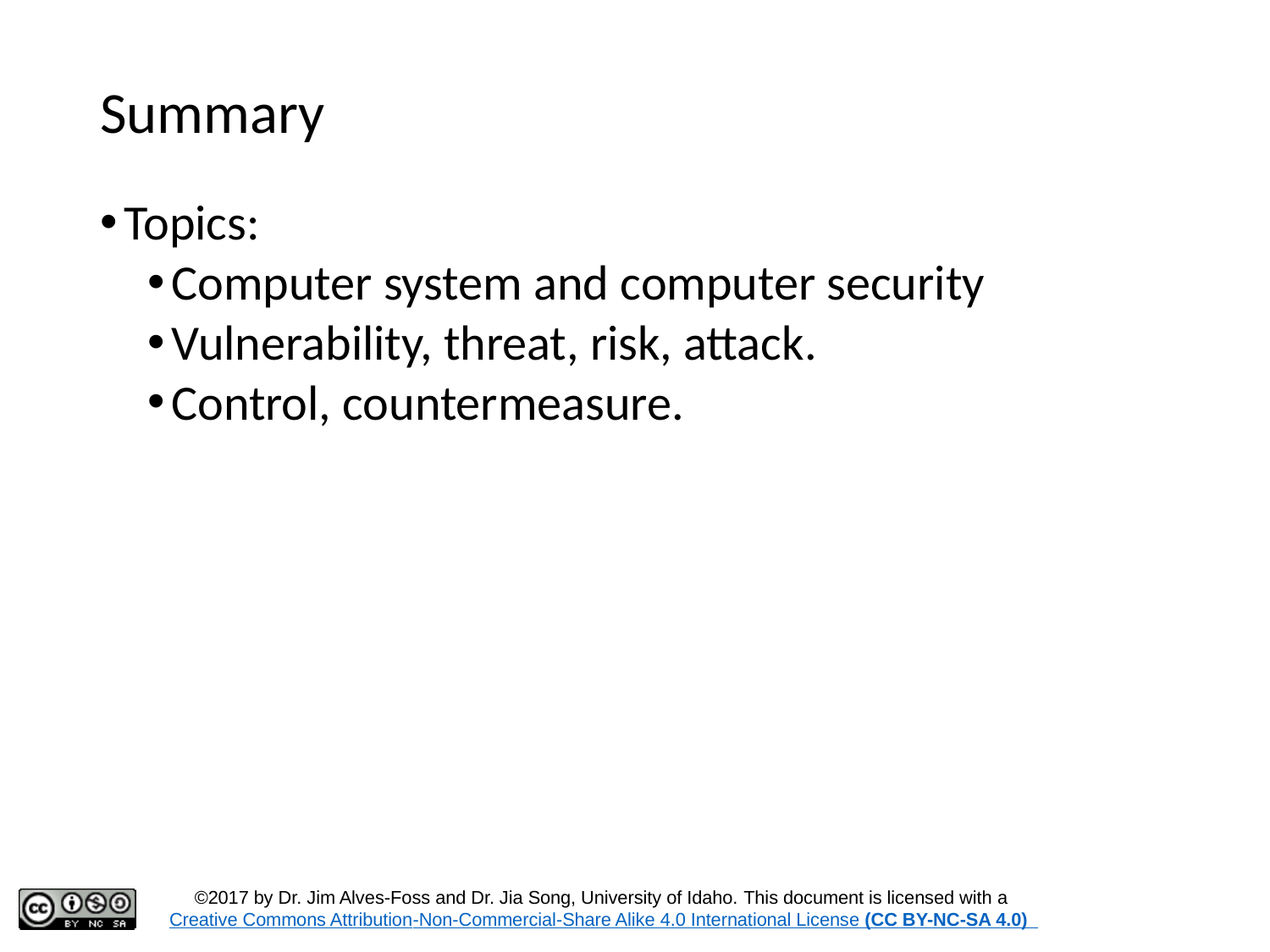

# Summary
Topics:
Computer system and computer security
Vulnerability, threat, risk, attack.
Control, countermeasure.